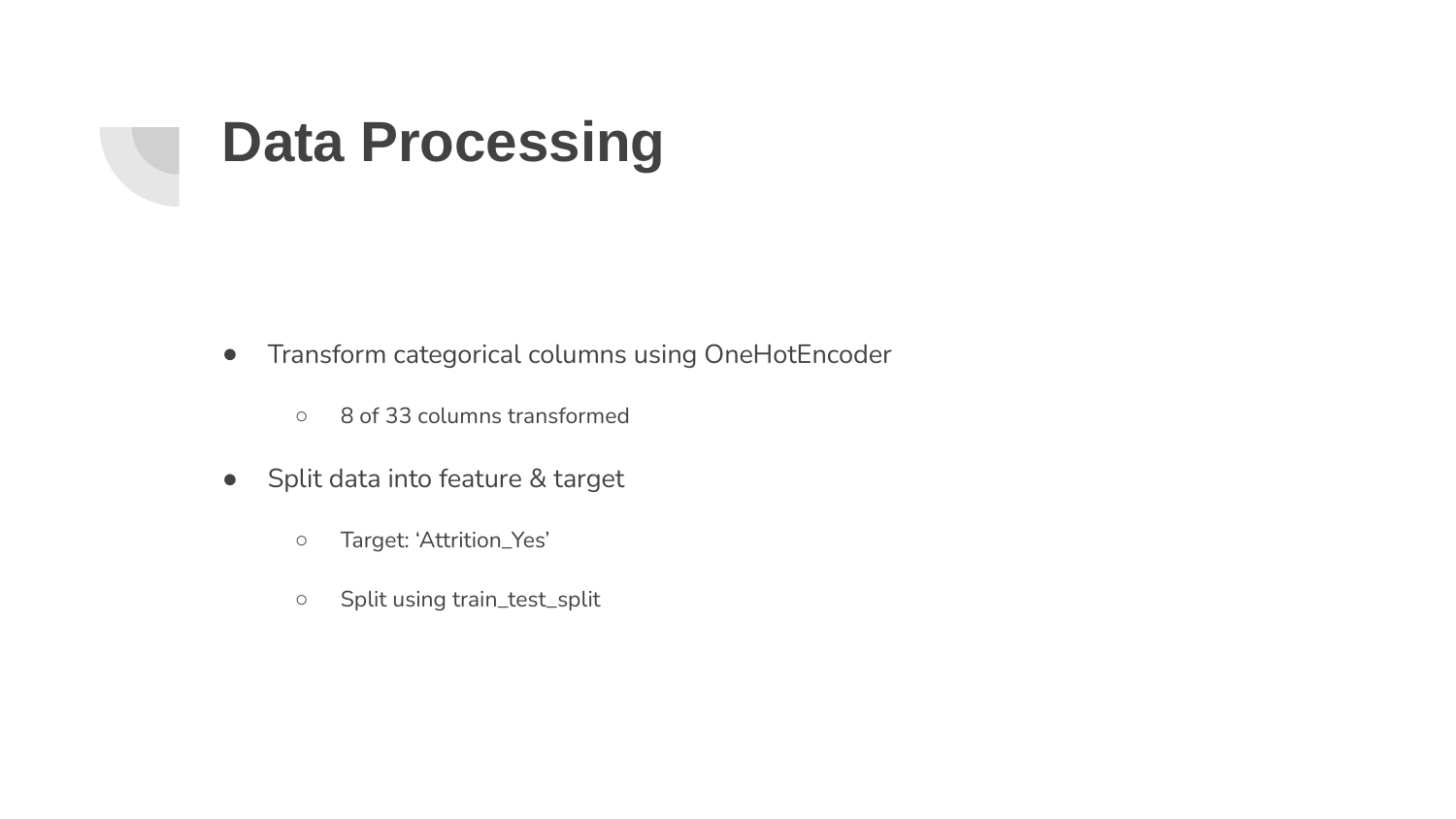

# Data Processing
Transform categorical columns using OneHotEncoder
8 of 33 columns transformed
Split data into feature & target
Target: ‘Attrition_Yes’
Split using train_test_split